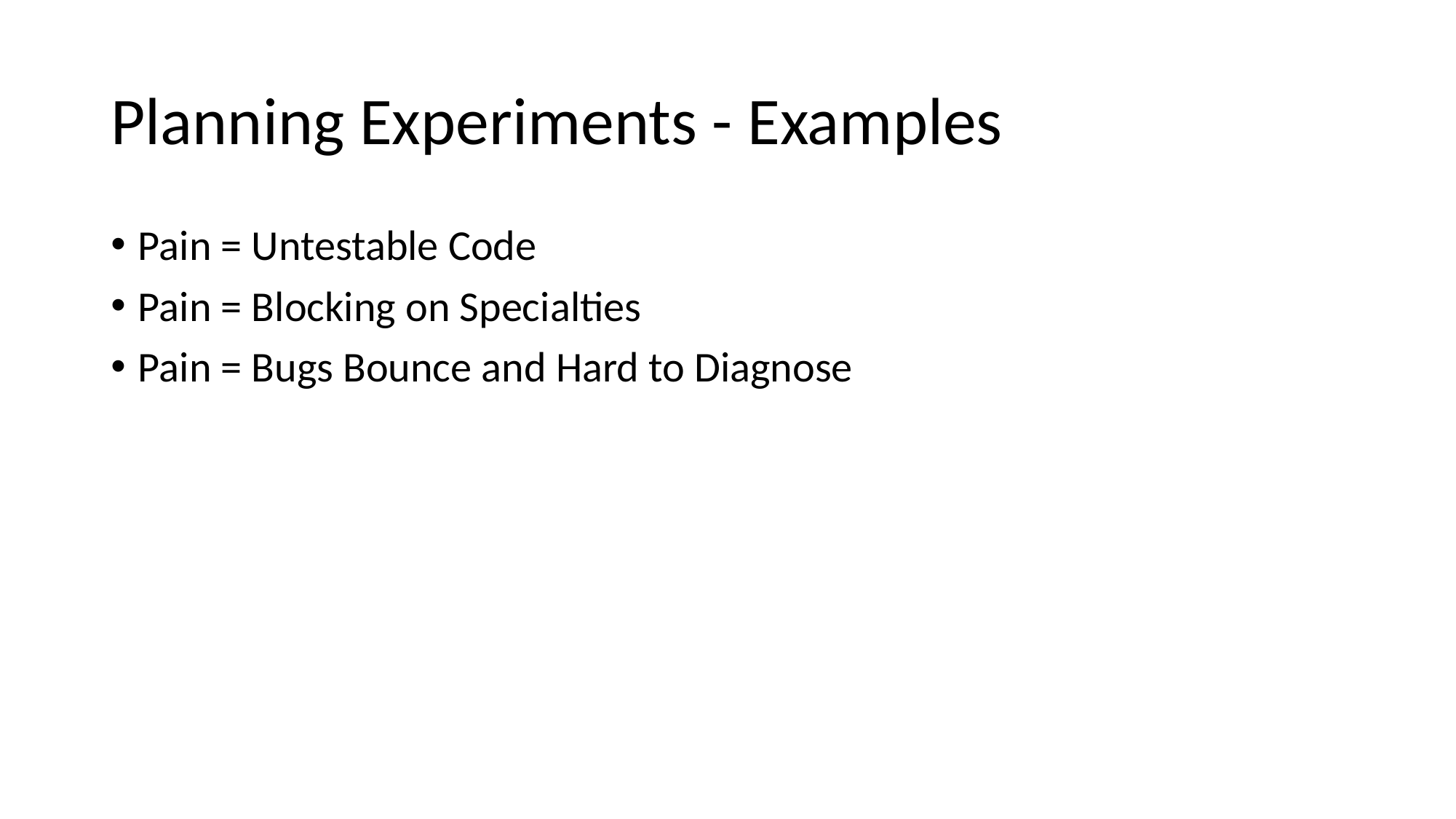

# Planning Experiments - Examples
Pain = Untestable Code
Pain = Blocking on Specialties
Pain = Bugs Bounce and Hard to Diagnose